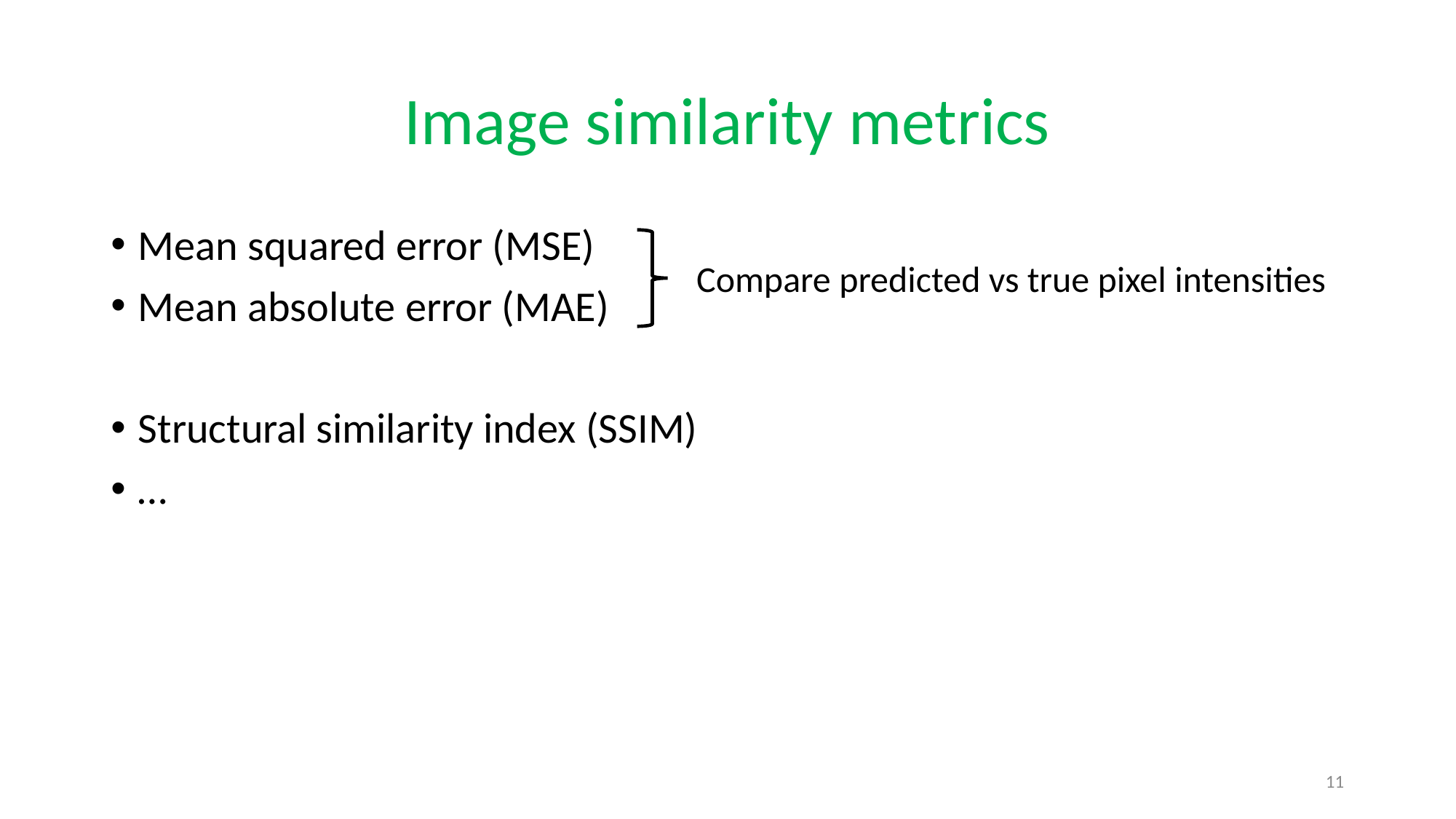

# Image similarity metrics
Mean squared error (MSE)
Mean absolute error (MAE)

Structural similarity index (SSIM)
…

Compare predicted vs true pixel intensities
11